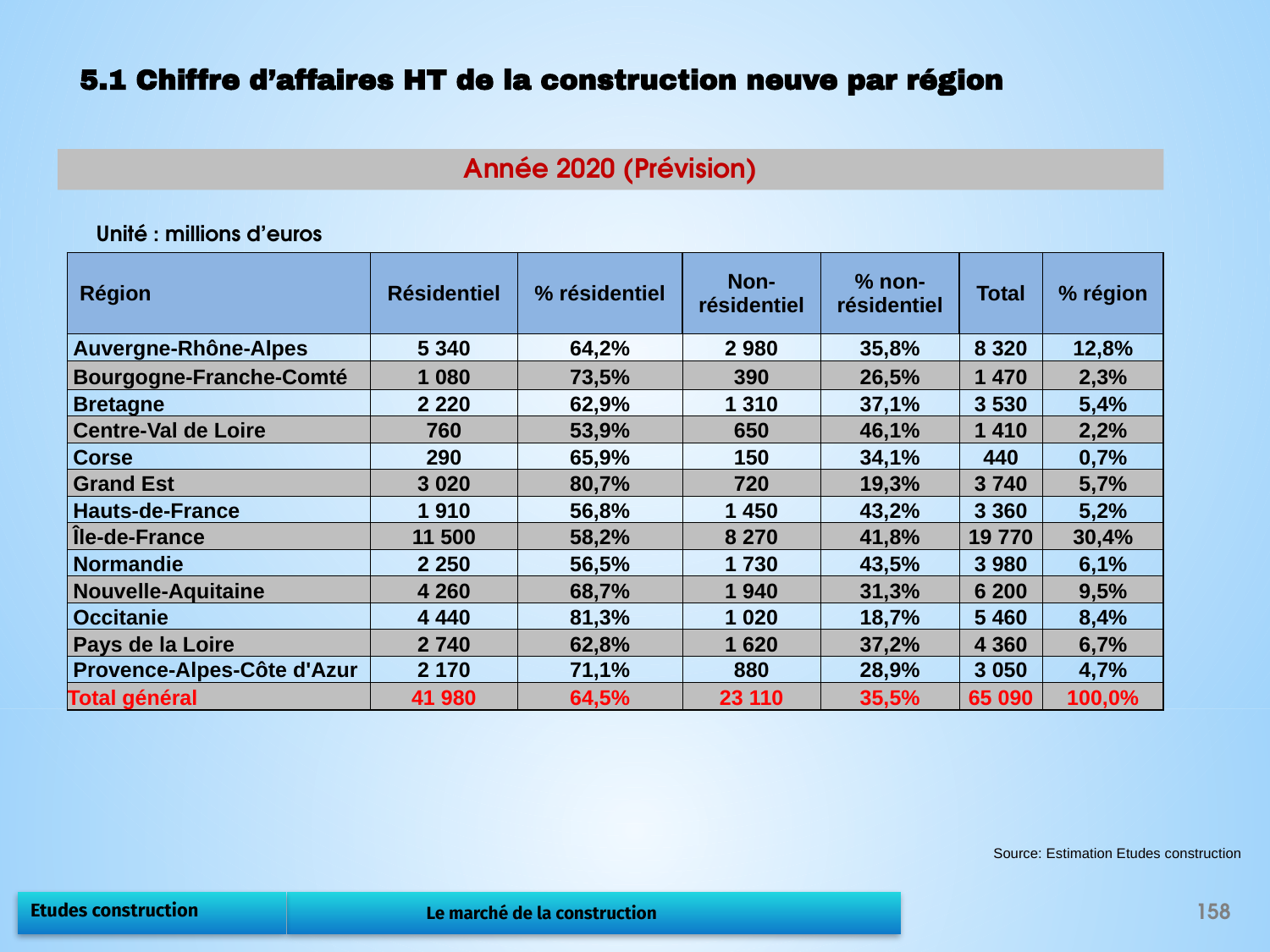

5.1 Chiffre d’affaires HT de la construction neuve par région
Année 2020 (Prévision)
Unité : millions d’euros
| Région | Résidentiel | % résidentiel | Non-résidentiel | % non-résidentiel | Total | % région |
| --- | --- | --- | --- | --- | --- | --- |
| Auvergne-Rhône-Alpes | 5 340 | 64,2% | 2 980 | 35,8% | 8 320 | 12,8% |
| Bourgogne-Franche-Comté | 1 080 | 73,5% | 390 | 26,5% | 1 470 | 2,3% |
| Bretagne | 2 220 | 62,9% | 1 310 | 37,1% | 3 530 | 5,4% |
| Centre-Val de Loire | 760 | 53,9% | 650 | 46,1% | 1 410 | 2,2% |
| Corse | 290 | 65,9% | 150 | 34,1% | 440 | 0,7% |
| Grand Est | 3 020 | 80,7% | 720 | 19,3% | 3 740 | 5,7% |
| Hauts-de-France | 1 910 | 56,8% | 1 450 | 43,2% | 3 360 | 5,2% |
| Île-de-France | 11 500 | 58,2% | 8 270 | 41,8% | 19 770 | 30,4% |
| Normandie | 2 250 | 56,5% | 1 730 | 43,5% | 3 980 | 6,1% |
| Nouvelle-Aquitaine | 4 260 | 68,7% | 1 940 | 31,3% | 6 200 | 9,5% |
| Occitanie | 4 440 | 81,3% | 1 020 | 18,7% | 5 460 | 8,4% |
| Pays de la Loire | 2 740 | 62,8% | 1 620 | 37,2% | 4 360 | 6,7% |
| Provence-Alpes-Côte d'Azur | 2 170 | 71,1% | 880 | 28,9% | 3 050 | 4,7% |
| Total général | 41 980 | 64,5% | 23 110 | 35,5% | 65 090 | 100,0% |
Source: Estimation Etudes construction
158